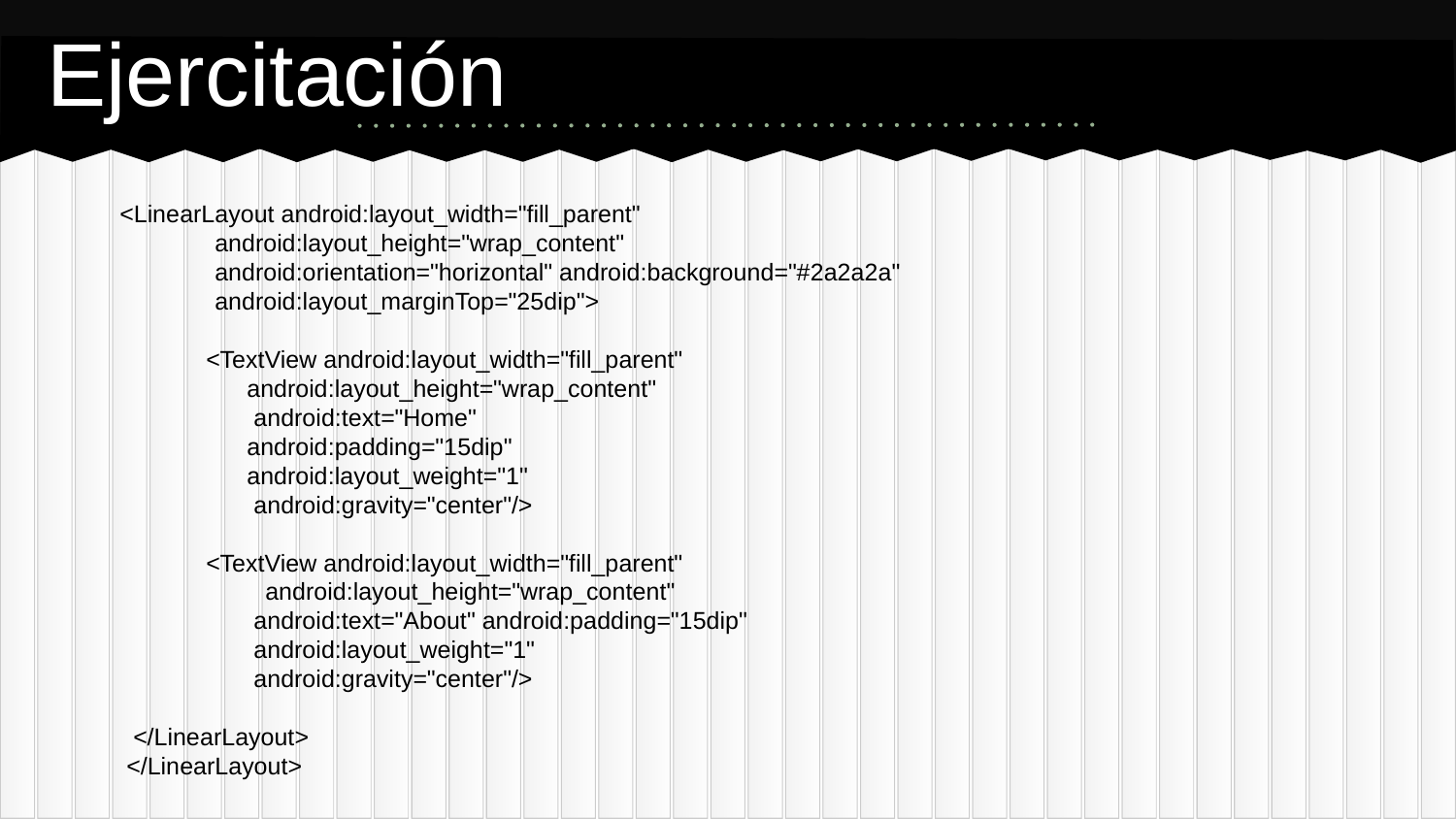

# Ejercitación
<LinearLayout android:layout_width="fill_parent"
              android:layout_height="wrap_content"
              android:orientation="horizontal" android:background="#2a2a2a"
              android:layout_marginTop="25dip">

  <TextView android:layout_width="fill_parent"
        android:layout_height="wrap_content"
         android:text="Home"
        android:padding="15dip"
        android:layout_weight="1"
         android:gravity="center"/>

  <TextView android:layout_width="fill_parent"
android:layout_height="wrap_content"
         android:text="About" android:padding="15dip"
         android:layout_weight="1"
         android:gravity="center"/>

  </LinearLayout>
 </LinearLayout>